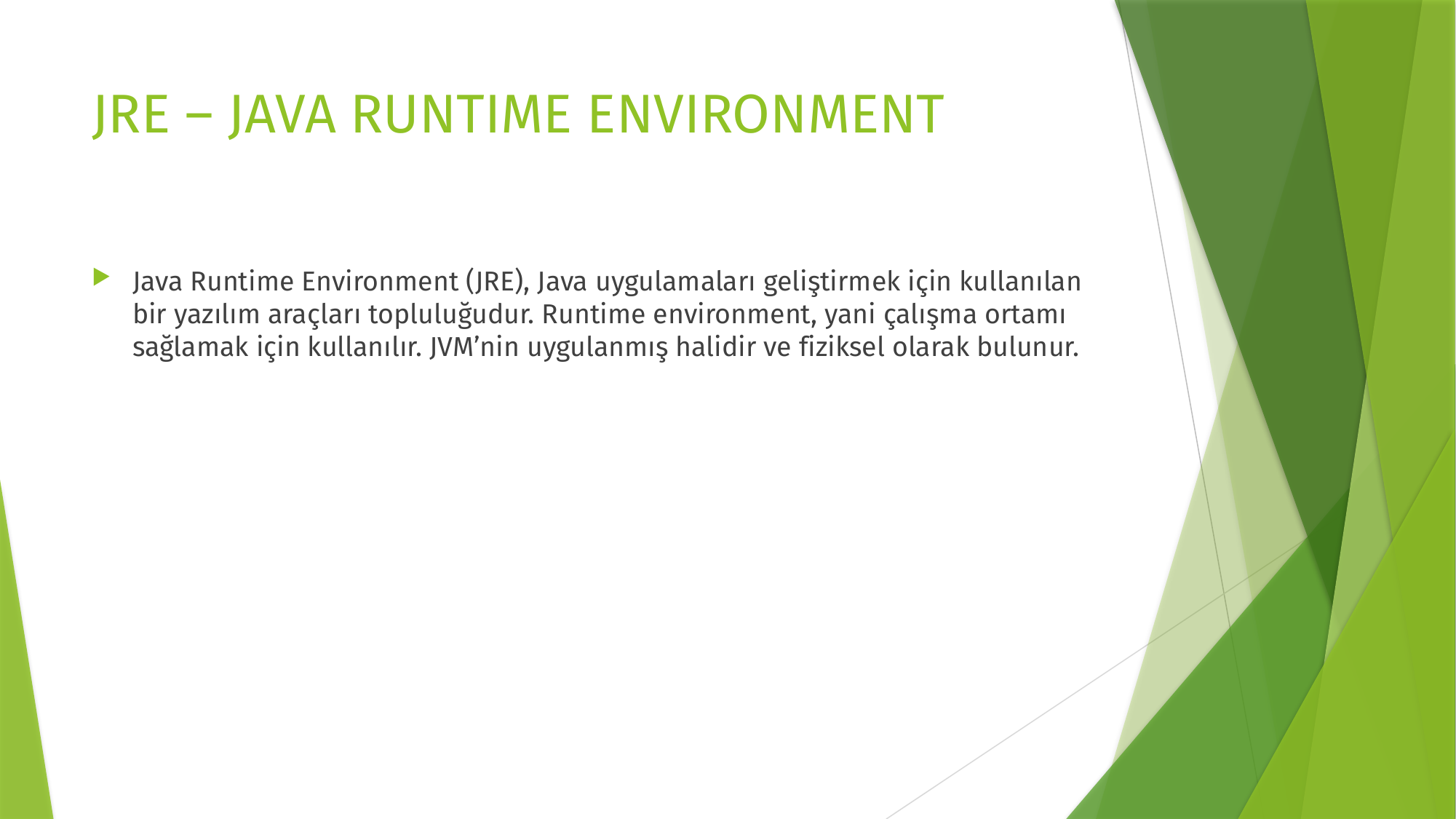

# JRE – JAVA RUNTIME ENVIRONMENT
Java Runtime Environment (JRE), Java uygulamaları geliştirmek için kullanılan bir yazılım araçları topluluğudur. Runtime environment, yani çalışma ortamı sağlamak için kullanılır. JVM’nin uygulanmış halidir ve fiziksel olarak bulunur.